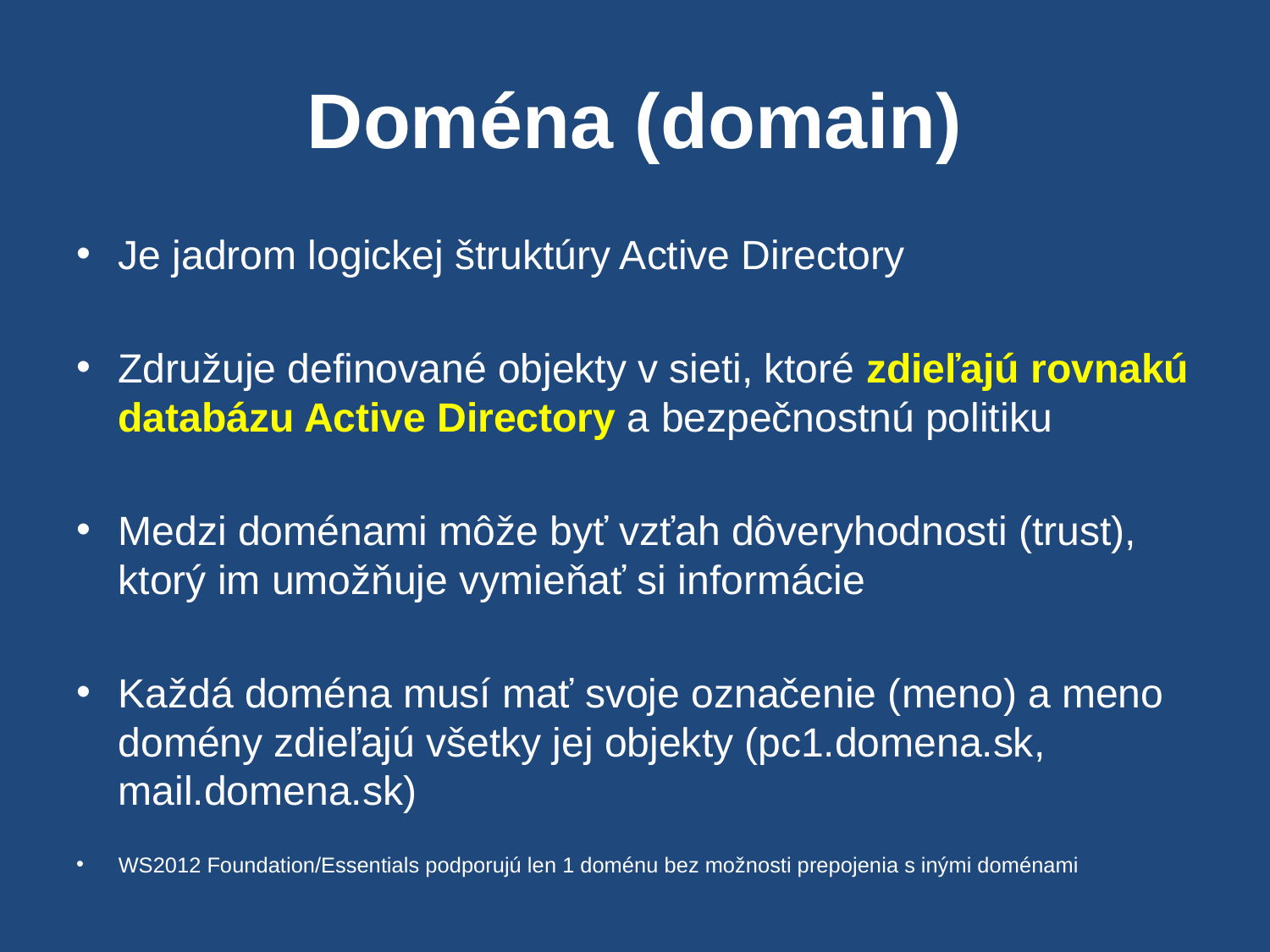

# Doména (domain)
Je jadrom logickej štruktúry Active Directory

Združuje definované objekty v sieti, ktoré zdieľajú rovnakú databázu Active Directory a bezpečnostnú politiku

Medzi doménami môže byť vzťah dôveryhodnosti (trust), ktorý im umožňuje vymieňať si informácie

Každá doména musí mať svoje označenie (meno) a meno domény zdieľajú všetky jej objekty (pc1.domena.sk, mail.domena.sk)

WS2012 Foundation/Essentials podporujú len 1 doménu bez možnosti prepojenia s inými doménami